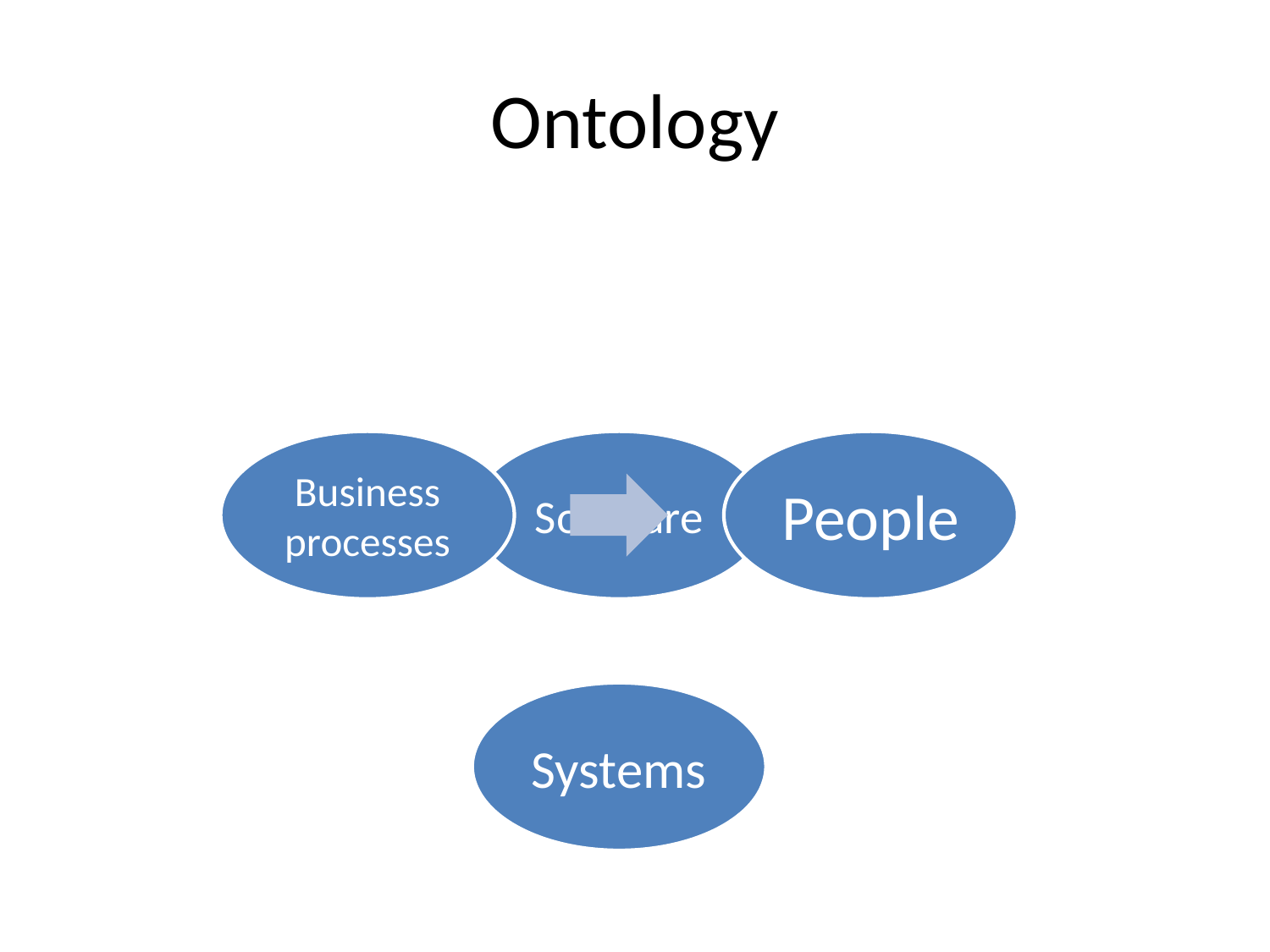

# Ontology
Software
People
Systems
Business processes